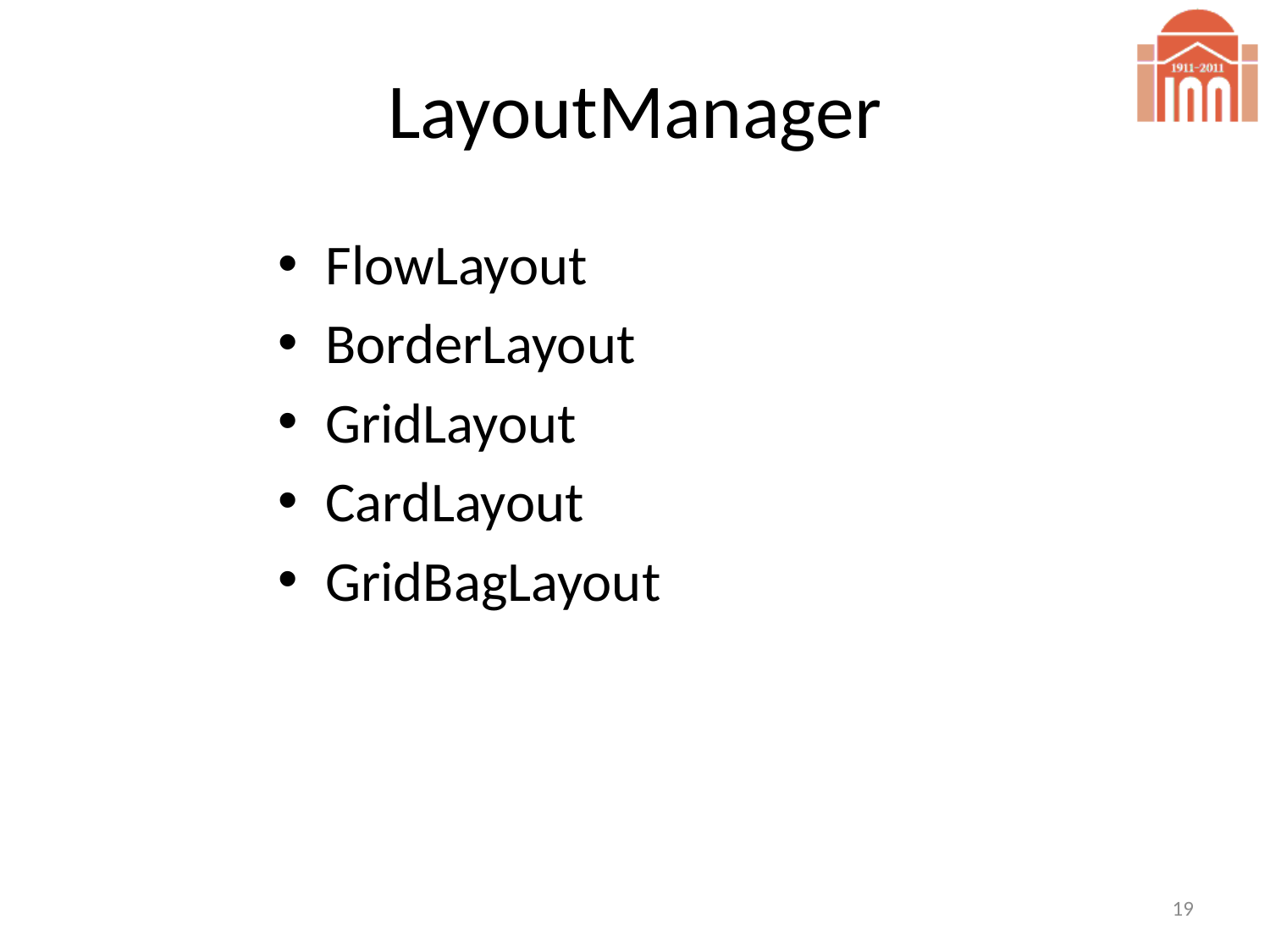

# LayoutManager
FlowLayout
BorderLayout
GridLayout
CardLayout
GridBagLayout
19